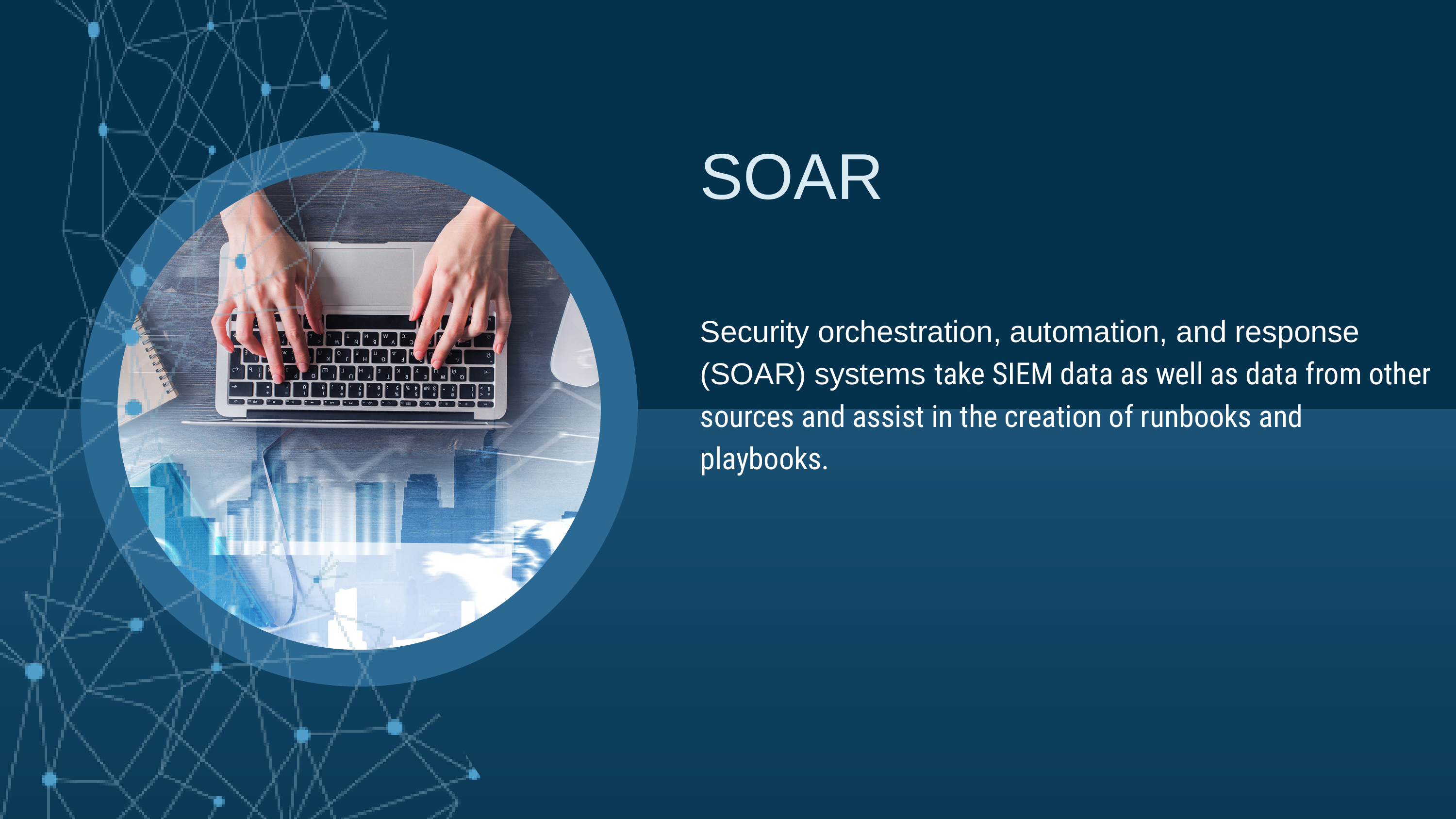

SOAR

Security orchestration, automation, and response (SOAR) systems take SIEM data as well as data from other sources and assist in the creation of runbooks and playbooks.